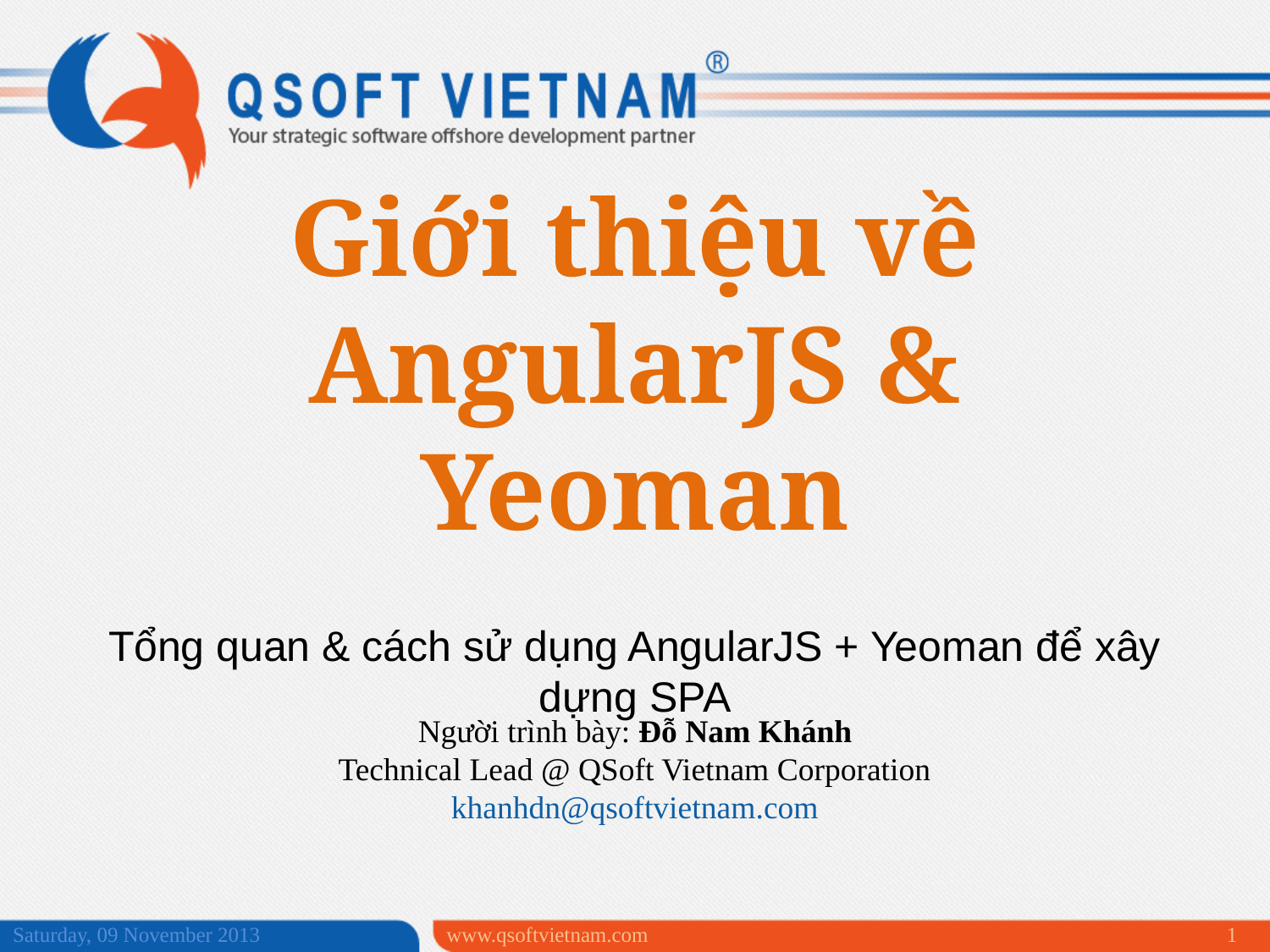

# Giới thiệu về AngularJS & Yeoman Tổng quan & cách sử dụng AngularJS + Yeoman để xây dựng SPA
Người trình bày: Đỗ Nam Khánh
Technical Lead @ QSoft Vietnam Corporation
khanhdn@qsoftvietnam.com
Saturday, 09 November 2013
www.qsoftvietnam.com
1